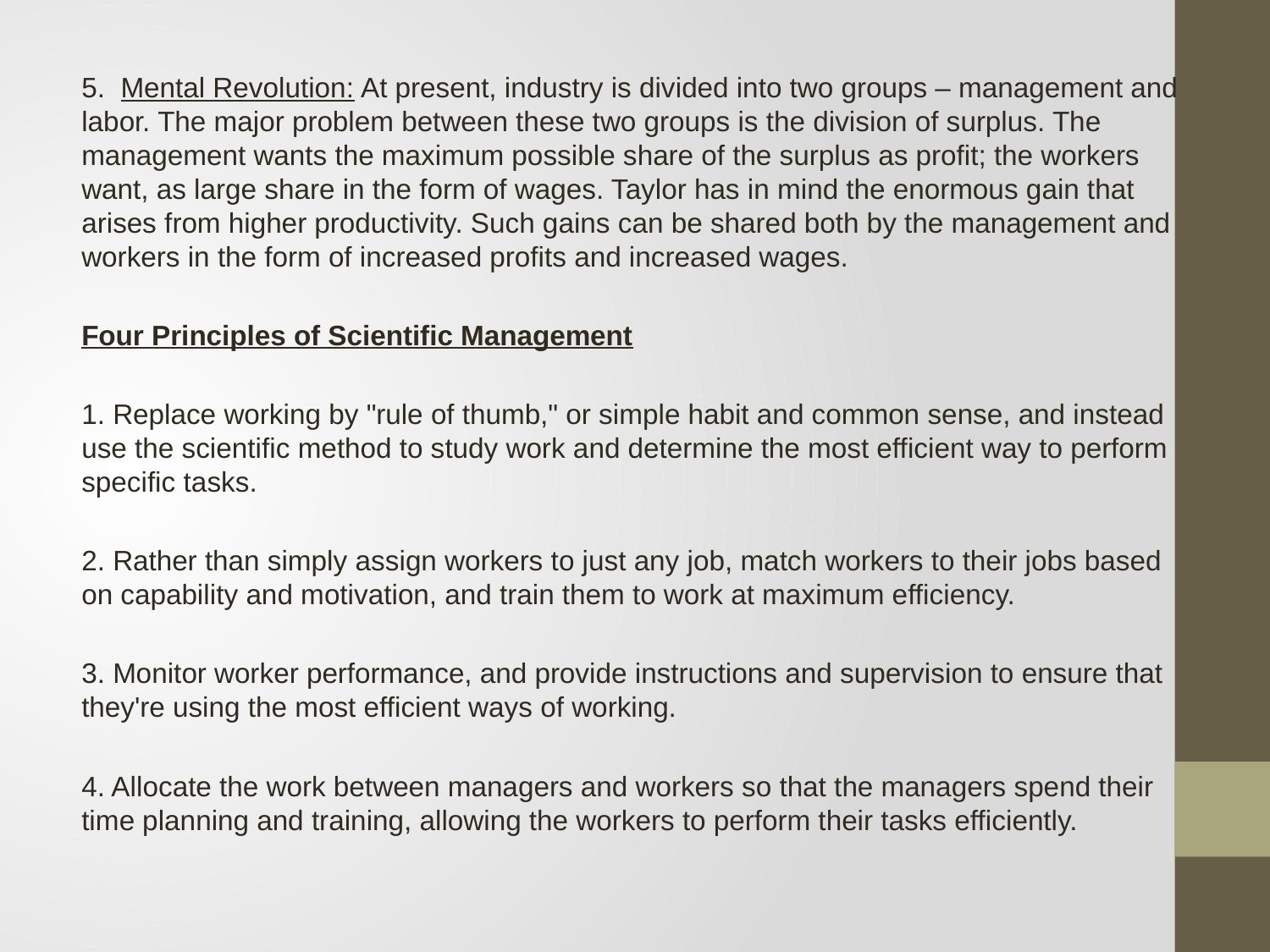

5.  Mental Revolution: At present, industry is divided into two groups – management and labor. The major problem between these two groups is the division of surplus. The management wants the maximum possible share of the surplus as profit; the workers want, as large share in the form of wages. Taylor has in mind the enormous gain that arises from higher productivity. Such gains can be shared both by the management and workers in the form of increased profits and increased wages.

Four Principles of Scientific Management

1. Replace working by "rule of thumb," or simple habit and common sense, and instead use the scientific method to study work and determine the most efficient way to perform specific tasks.

2. Rather than simply assign workers to just any job, match workers to their jobs based on capability and motivation, and train them to work at maximum efficiency.

3. Monitor worker performance, and provide instructions and supervision to ensure that they're using the most efficient ways of working.

4. Allocate the work between managers and workers so that the managers spend their time planning and training, allowing the workers to perform their tasks efficiently.